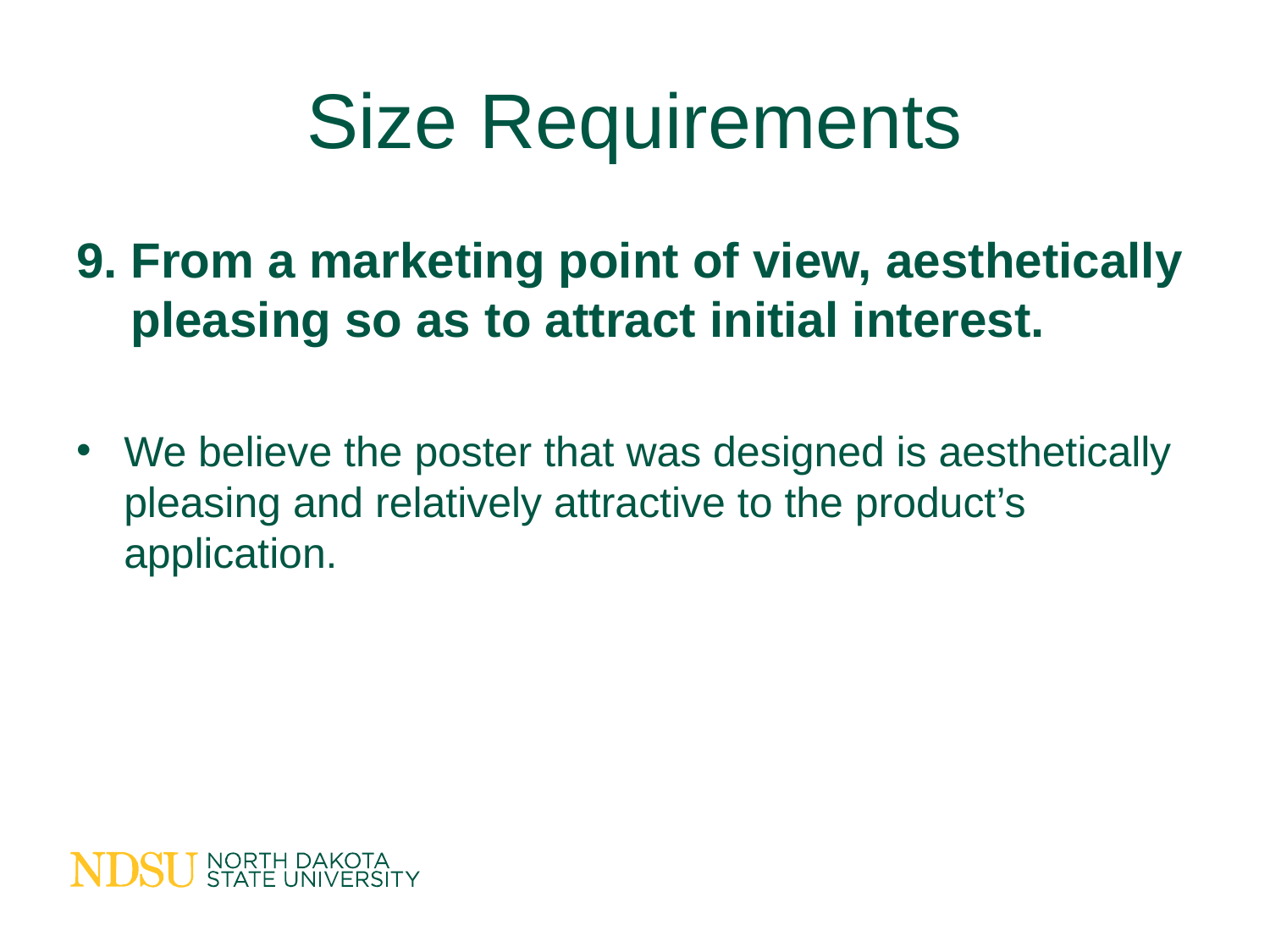

# Size Requirements
9. From a marketing point of view, aesthetically
    pleasing so as to attract initial interest.

We believe the poster that was designed is aesthetically pleasing and relatively attractive to the product’s application.